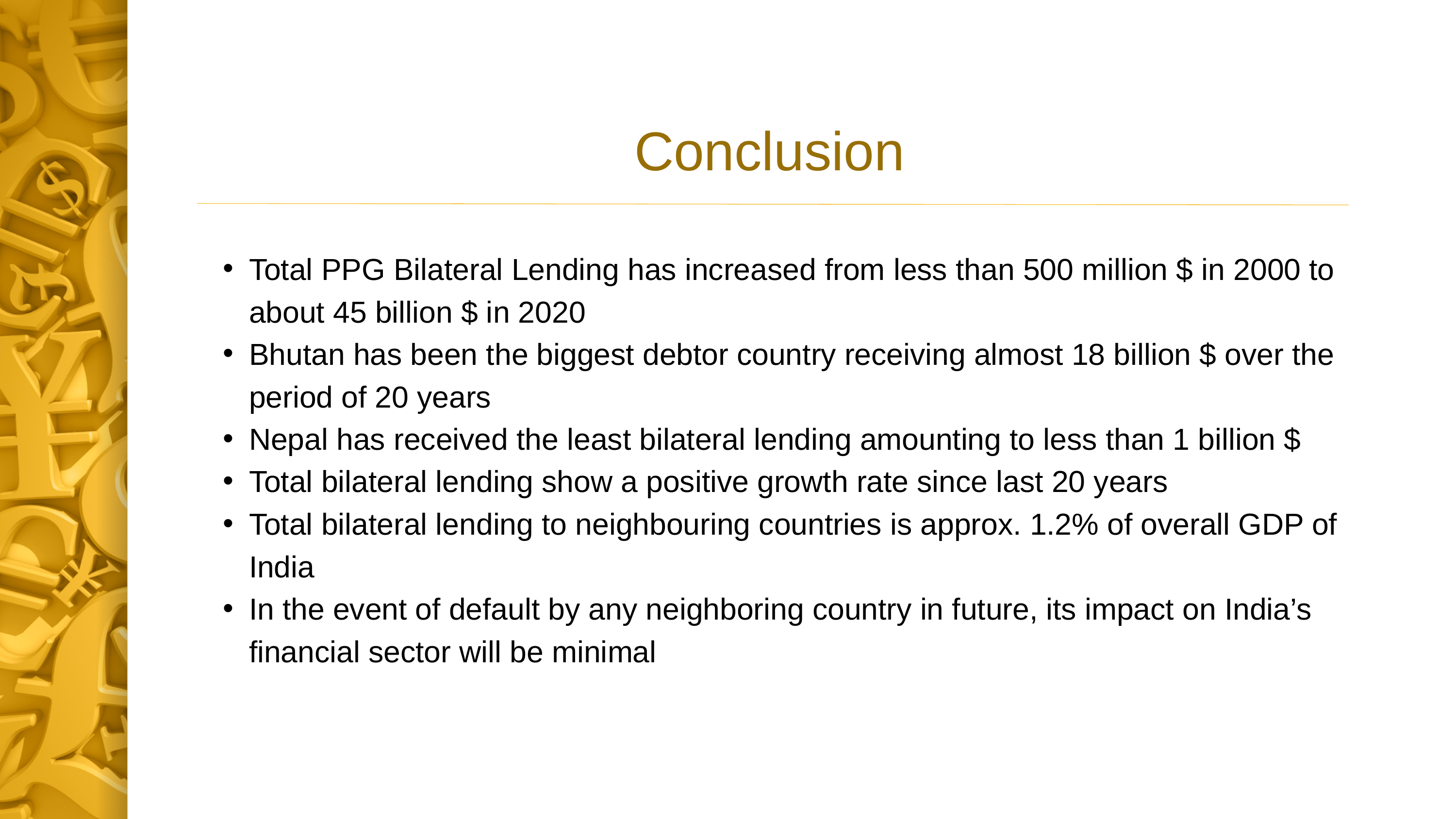

Conclusion

Total PPG Bilateral Lending has increased from less than 500 million $ in 2000 to about 45 billion $ in 2020
Bhutan has been the biggest debtor country receiving almost 18 billion $ over the period of 20 years
Nepal has received the least bilateral lending amounting to less than 1 billion $
Total bilateral lending show a positive growth rate since last 20 years
Total bilateral lending to neighbouring countries is approx. 1.2% of overall GDP of India
In the event of default by any neighboring country in future, its impact on India’s financial sector will be minimal